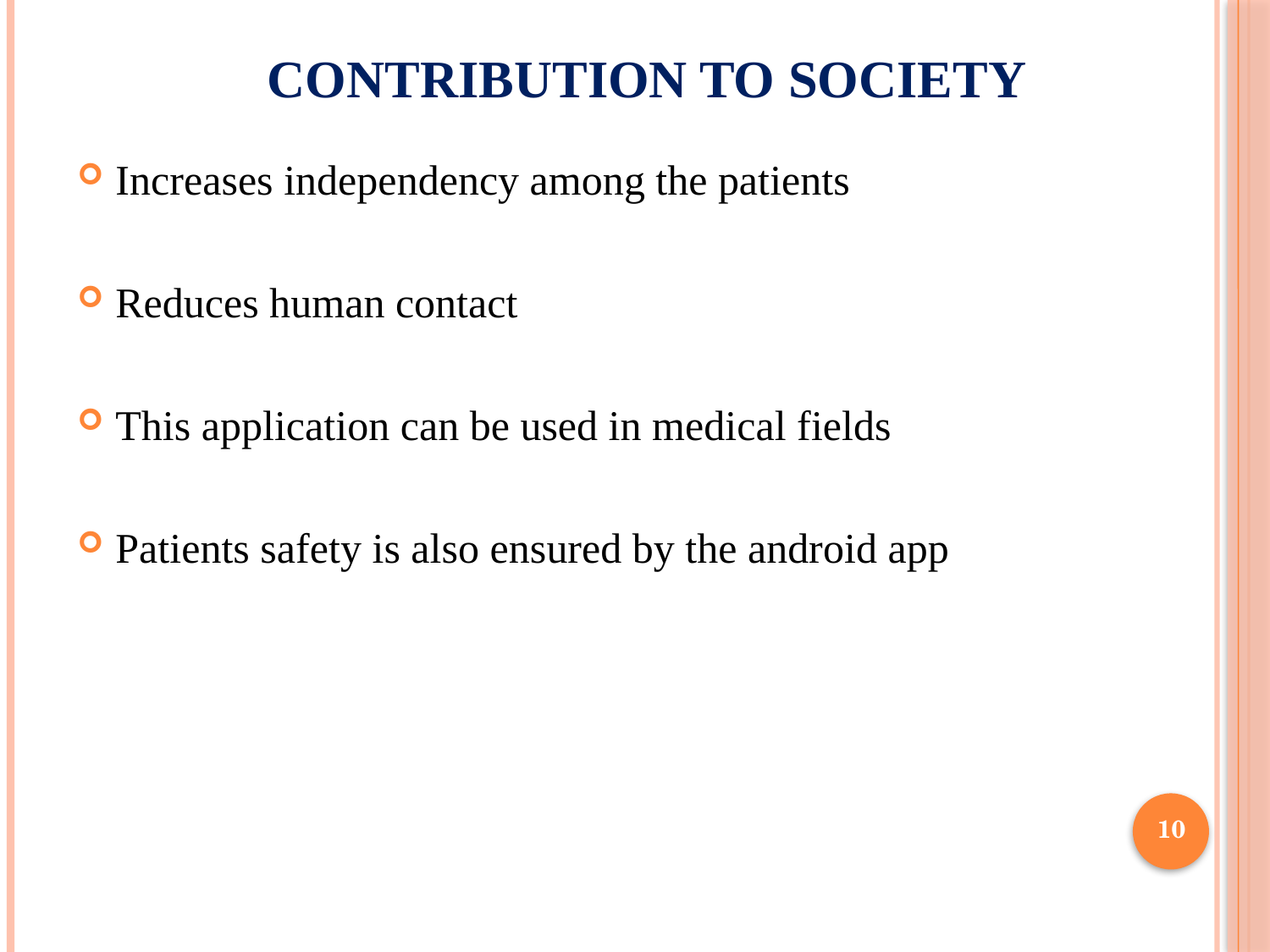

# CONTRIBUTION TO SOCIETY
Increases independency among the patients

Reduces human contact

This application can be used in medical fields

Patients safety is also ensured by the android app

10